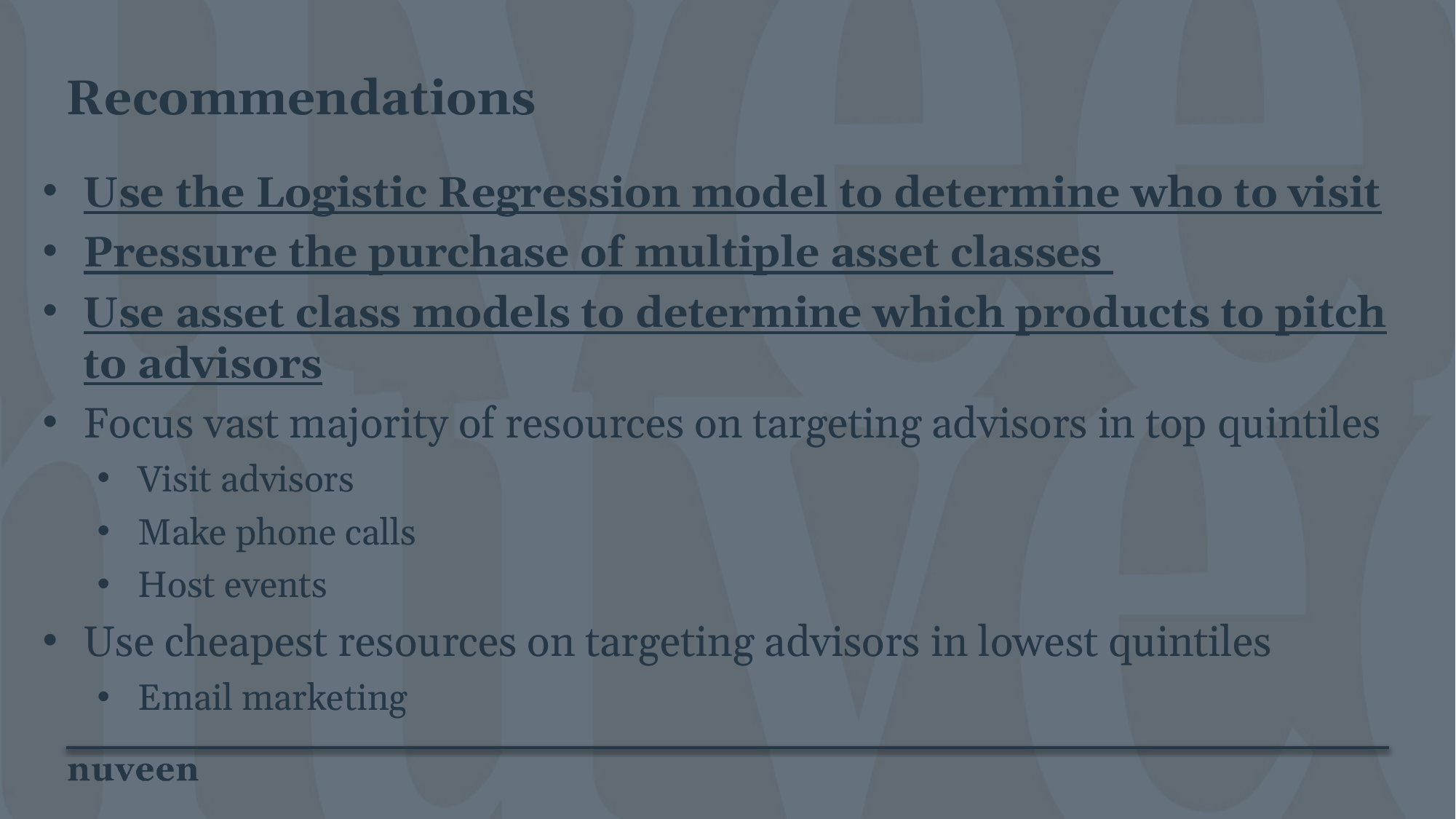

# Recommendations
Use the Logistic Regression model to determine who to visit
Pressure the purchase of multiple asset classes
Use asset class models to determine which products to pitch to advisors
Focus vast majority of resources on targeting advisors in top quintiles
Visit advisors
Make phone calls
Host events
Use cheapest resources on targeting advisors in lowest quintiles
Email marketing